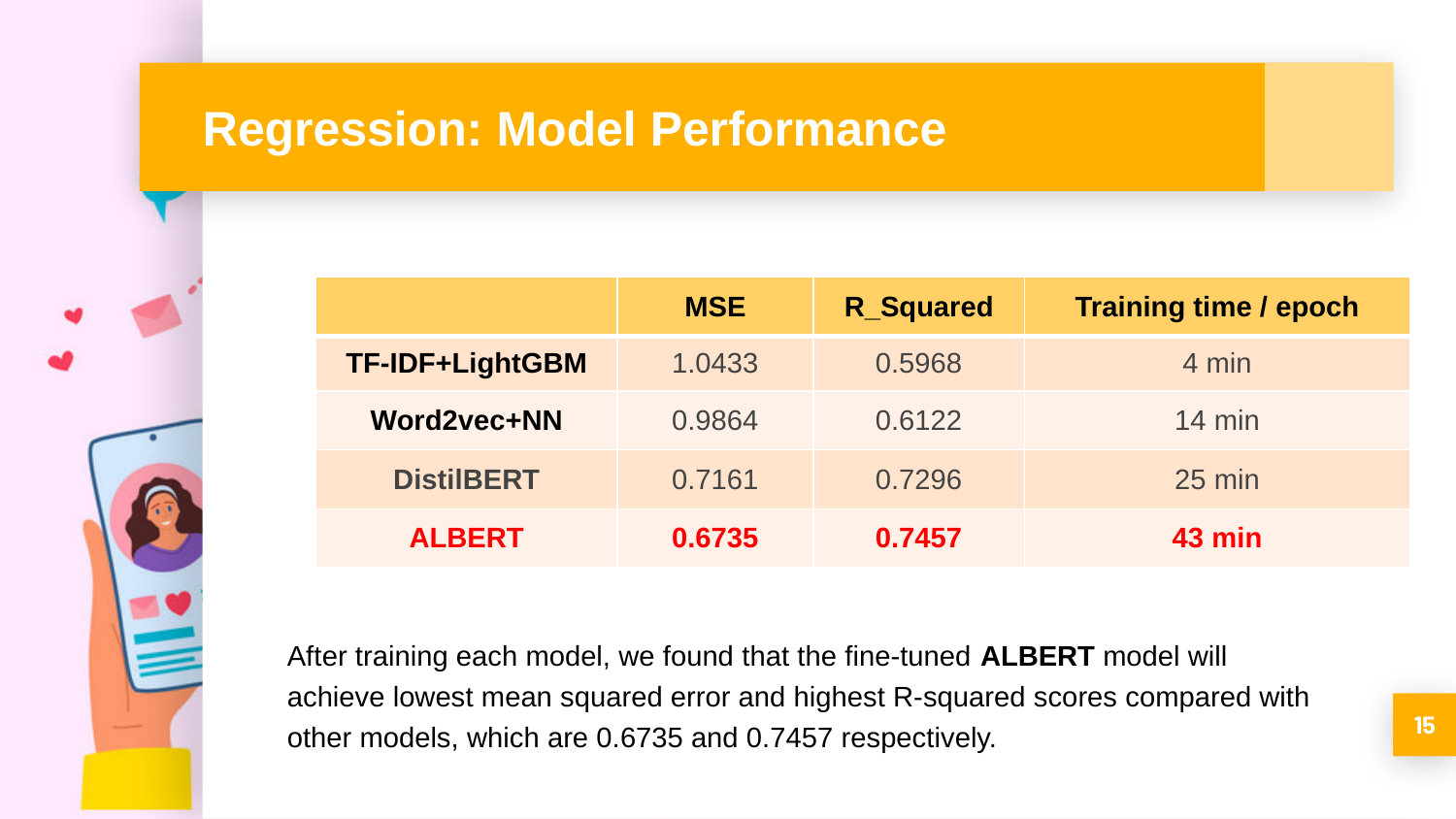

# Regression: Model Performance
|  | MSE | R\_Squared | Training time / epoch |
| --- | --- | --- | --- |
| TF-IDF+LightGBM | 1.0433 | 0.5968 | 4 min |
| Word2vec+NN | 0.9864 | 0.6122 | 14 min |
| DistilBERT | 0.7161 | 0.7296 | 25 min |
| ALBERT | 0.6735 | 0.7457 | 43 min |
After training each model, we found that the fine-tuned ALBERT model will achieve lowest mean squared error and highest R-squared scores compared with other models, which are 0.6735 and 0.7457 respectively.

15